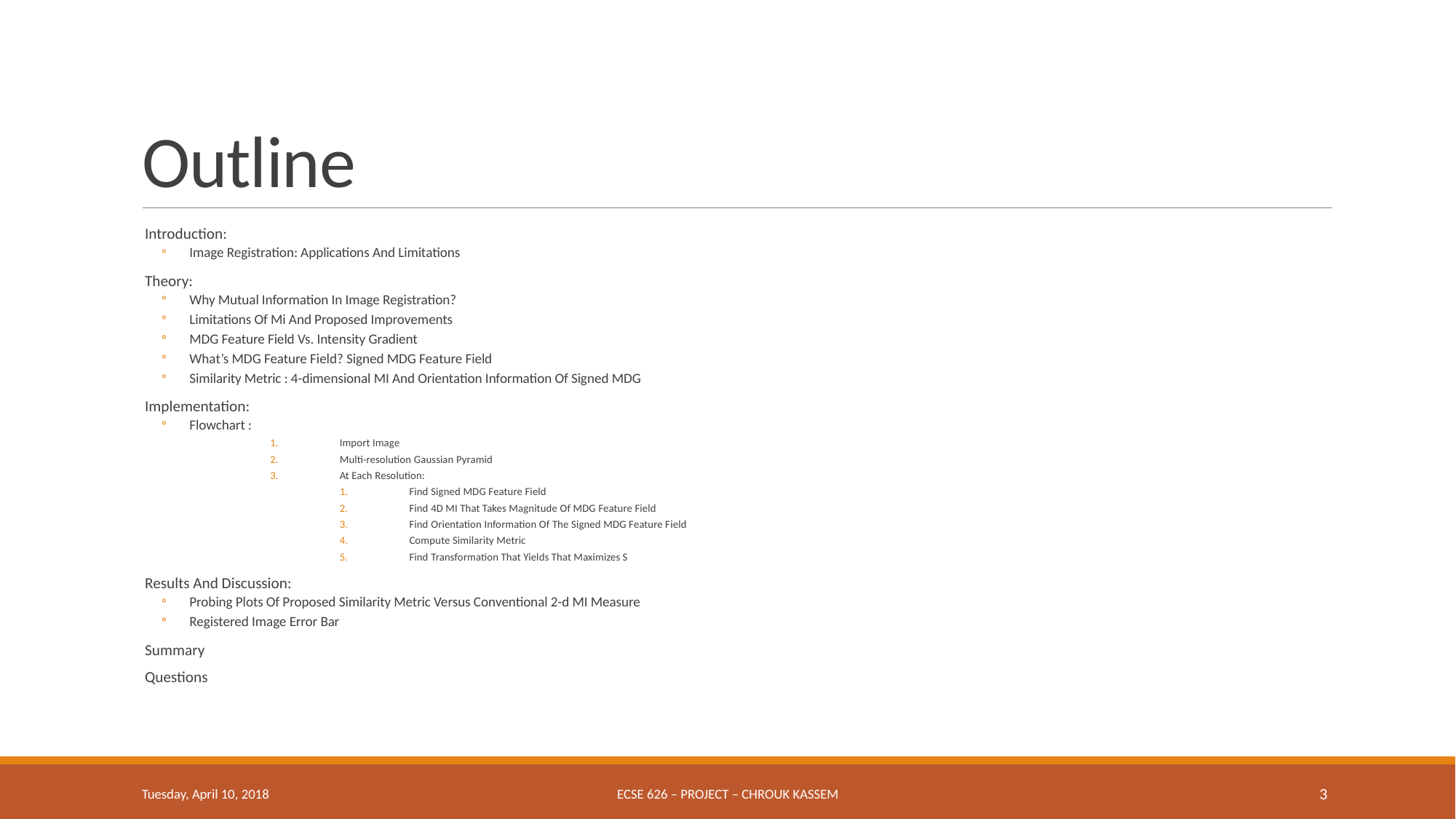

# Outline
Introduction:
Image Registration: Applications And Limitations
Theory:
Why Mutual Information In Image Registration?
Limitations Of Mi And Proposed Improvements
MDG Feature Field Vs. Intensity Gradient
What’s MDG Feature Field? Signed MDG Feature Field
Similarity Metric : 4-dimensional MI And Orientation Information Of Signed MDG
Implementation:
Flowchart :
Import Image
Multi-resolution Gaussian Pyramid
At Each Resolution:
Find Signed MDG Feature Field
Find 4D MI That Takes Magnitude Of MDG Feature Field
Find Orientation Information Of The Signed MDG Feature Field
Compute Similarity Metric
Find Transformation That Yields That Maximizes S
Results And Discussion:
Probing Plots Of Proposed Similarity Metric Versus Conventional 2-d MI Measure
Registered Image Error Bar
Summary
Questions
Tuesday, April 10, 2018
ECSE 626 – Project – Chrouk Kassem
3